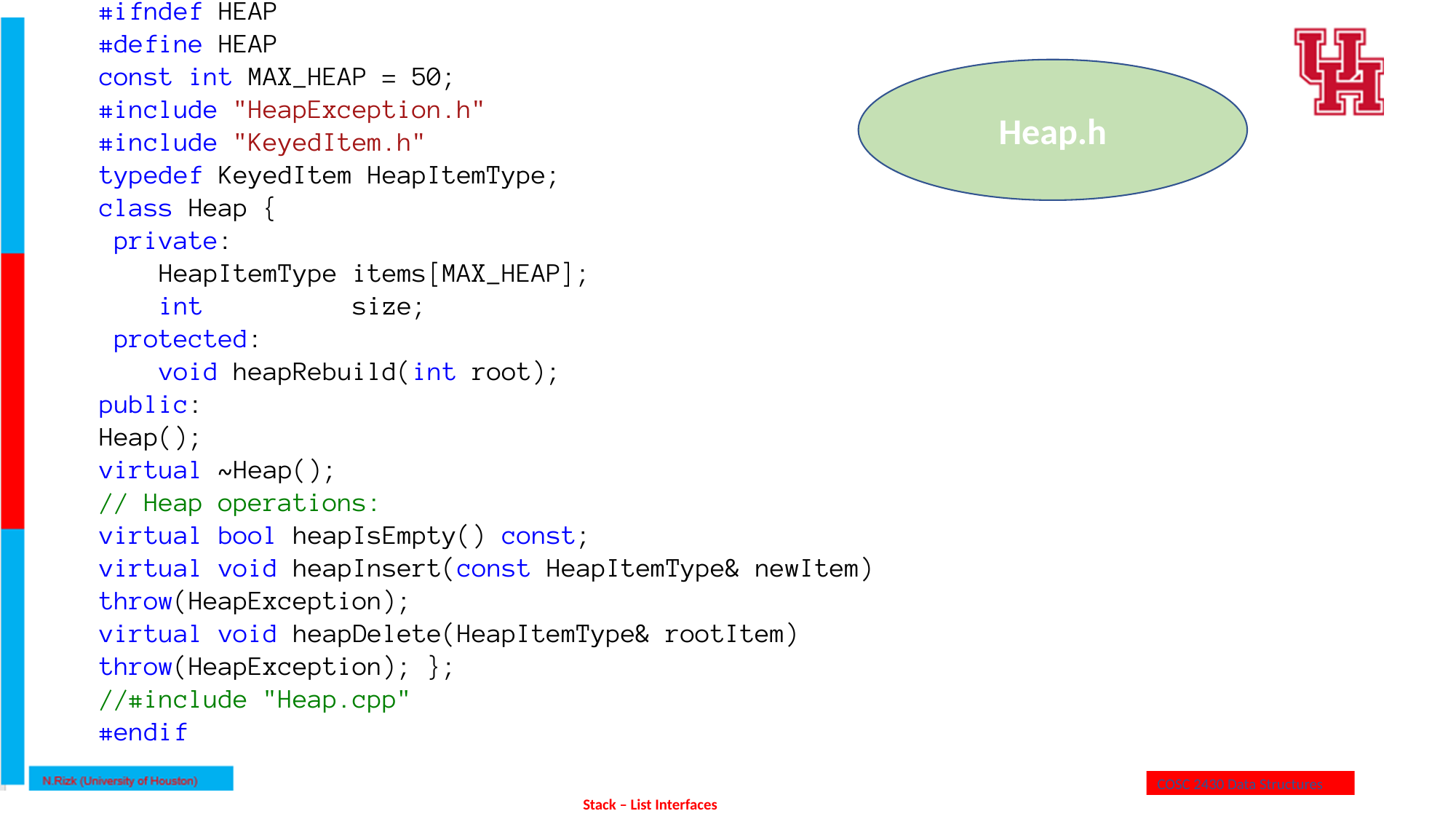

#ifndef HEAP
#define HEAP
const int MAX_HEAP = 50;
#include "HeapException.h"
#include "KeyedItem.h"
typedef KeyedItem HeapItemType;
class Heap {
 private:
    HeapItemType items[MAX_HEAP];
    int          size;
 protected:
    void heapRebuild(int root);
public:
Heap();
virtual ~Heap();
// Heap operations:
virtual bool heapIsEmpty() const;
virtual void heapInsert(const HeapItemType& newItem)
throw(HeapException);
virtual void heapDelete(HeapItemType& rootItem)
throw(HeapException); };
//#include "Heap.cpp"
#endif
Heap.h